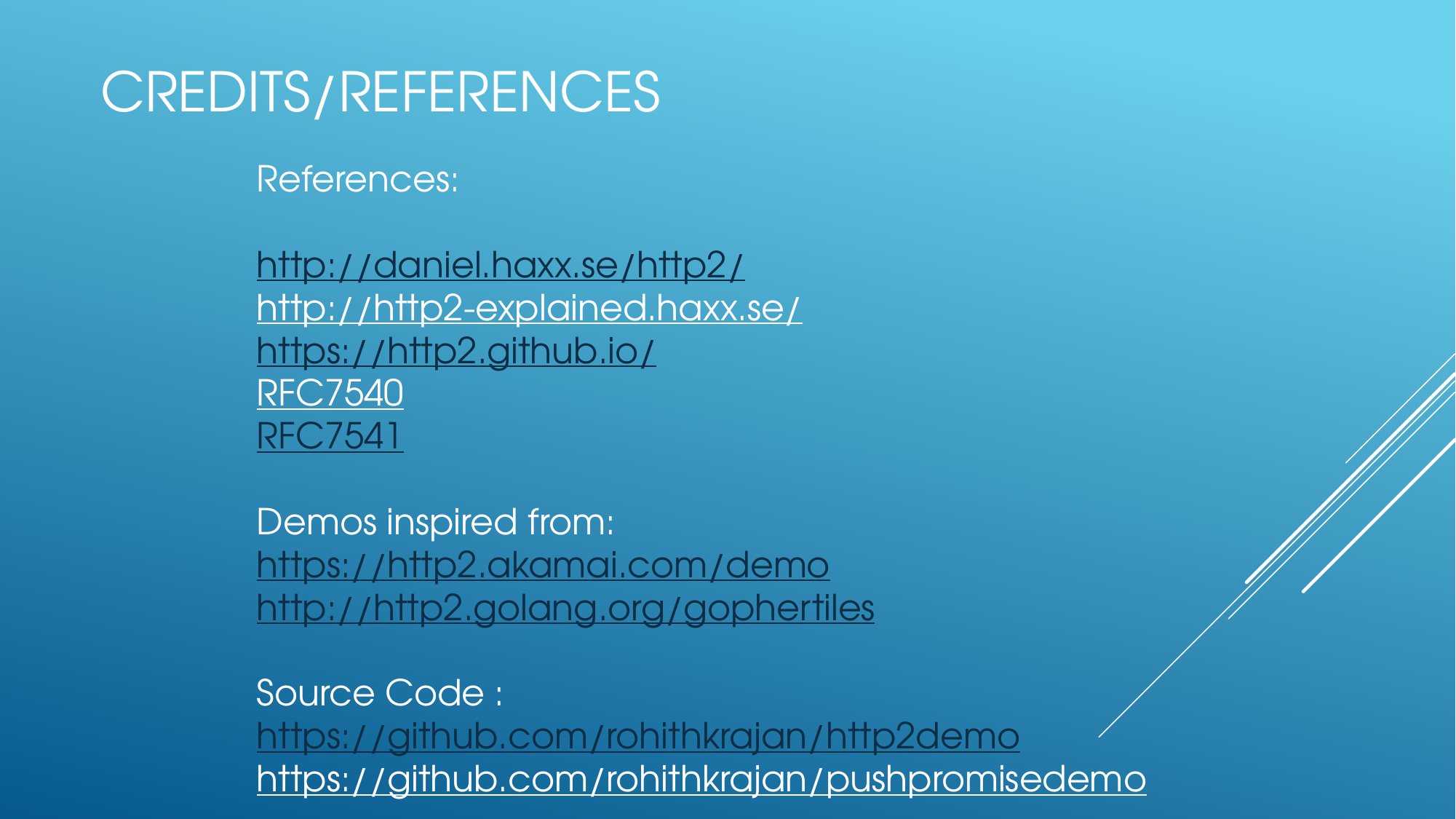

# Credits/References
References:

http://daniel.haxx.se/http2/
http://http2-explained.haxx.se/
https://http2.github.io/
RFC7540
RFC7541

Demos inspired from:
https://http2.akamai.com/demo
http://http2.golang.org/gophertiles

Source Code :
https://github.com/rohithkrajan/http2demo
https://github.com/rohithkrajan/pushpromisedemo